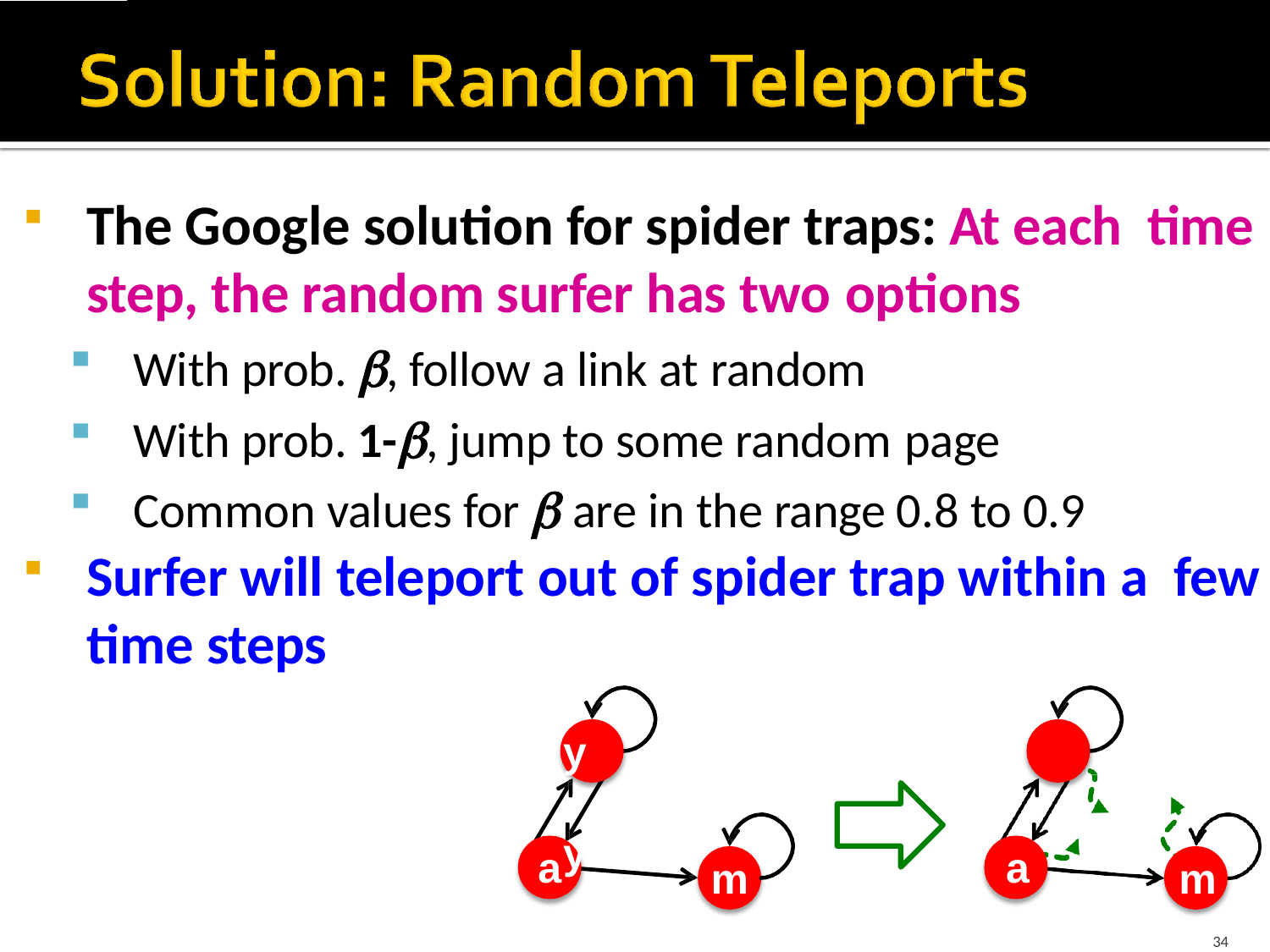

The Google solution for spider traps: At each  time step, the random surfer has two options
With prob. β, follow a link at random
With prob. 1-β, jump to some random page
Common values for β are in the range 0.8 to 0.9
Surfer will teleport out of spider trap within a  few time steps
y	y

a	a

m	m

34